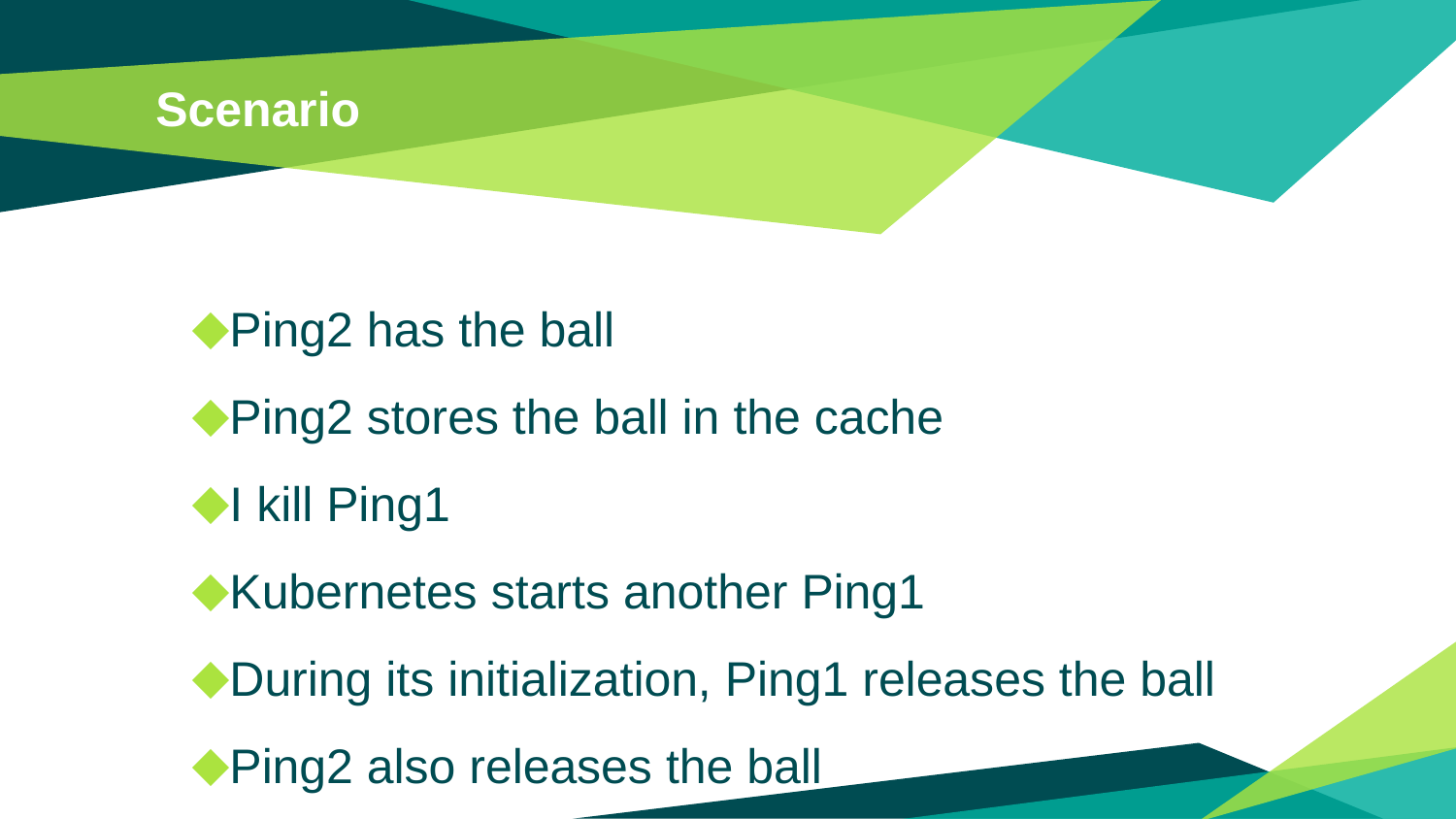

# Scenario
Ping2 has the ball
Ping2 stores the ball in the cache
I kill Ping1
Kubernetes starts another Ping1
During its initialization, Ping1 releases the ball
Ping2 also releases the ball